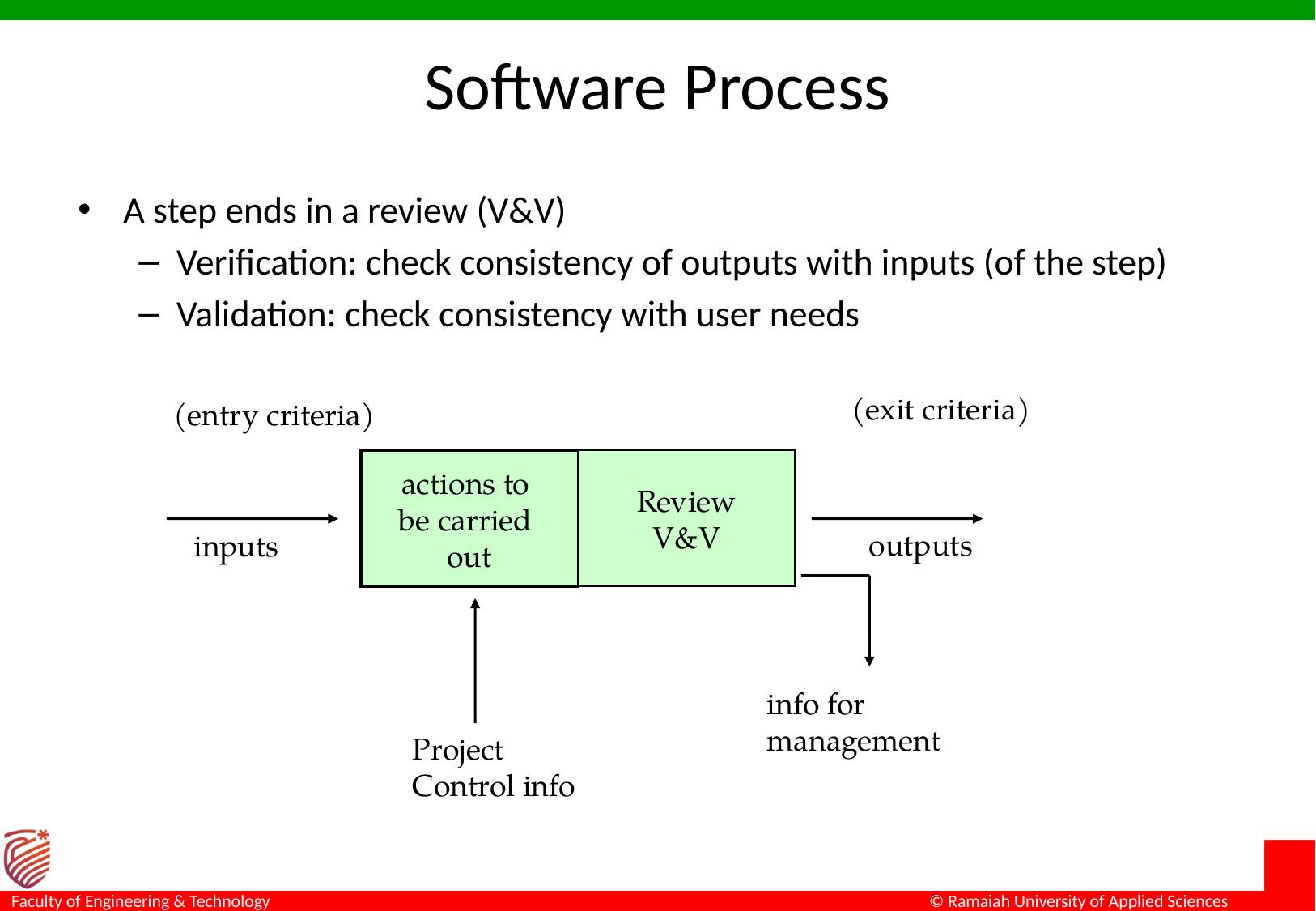

# Software Process
A step ends in a review (V&V)
Verification: check consistency of outputs with inputs (of the step)
Validation: check consistency with user needs

(exit criteria)
(entry criteria)
Review
V&V
actions to
be carried
out

outputs
inputs

info for
management
Project
Control info